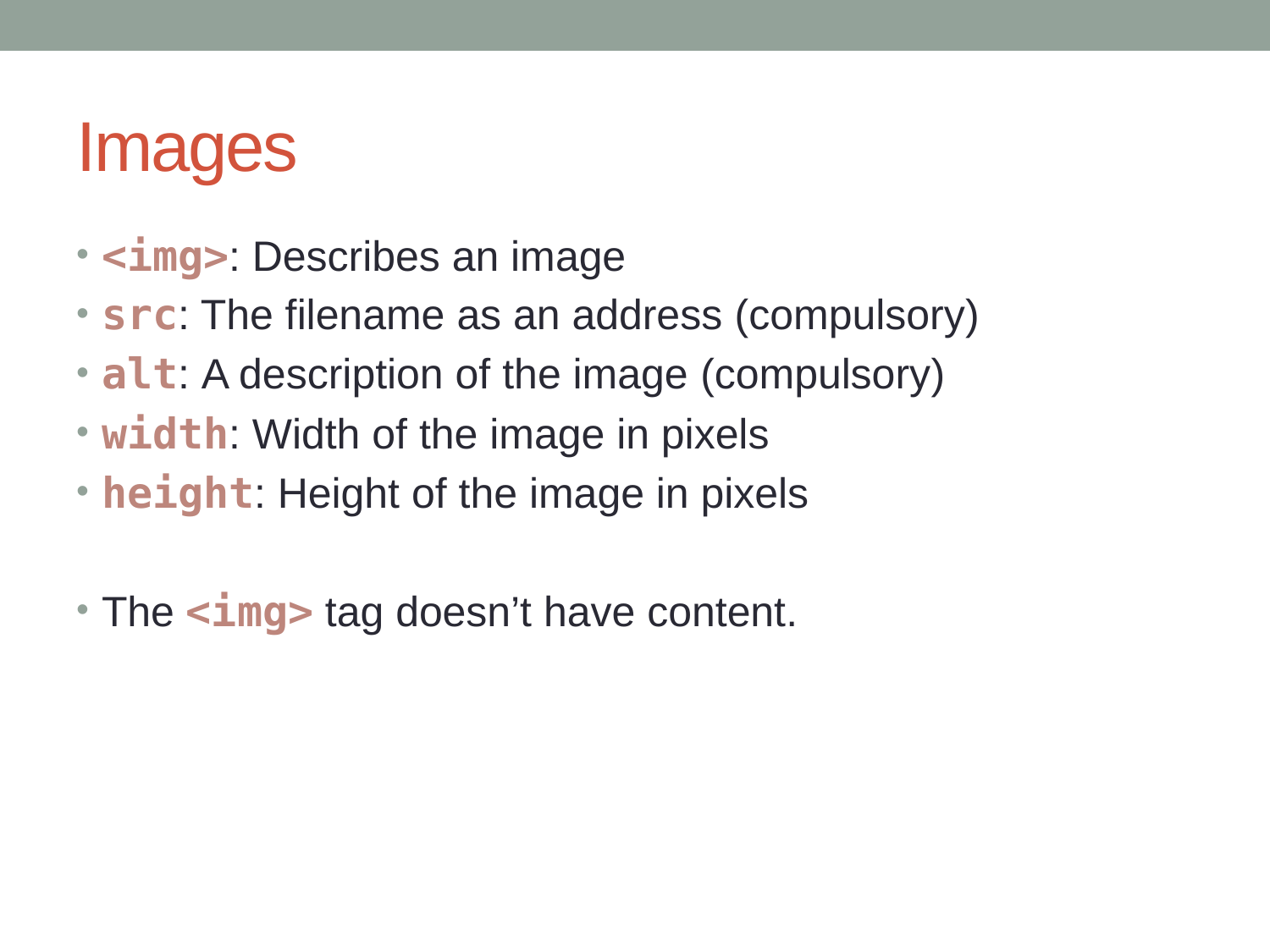

# Images
<img>: Describes an image
src: The filename as an address (compulsory)
alt: A description of the image (compulsory)
width: Width of the image in pixels
height: Height of the image in pixels

The <img> tag doesn’t have content.